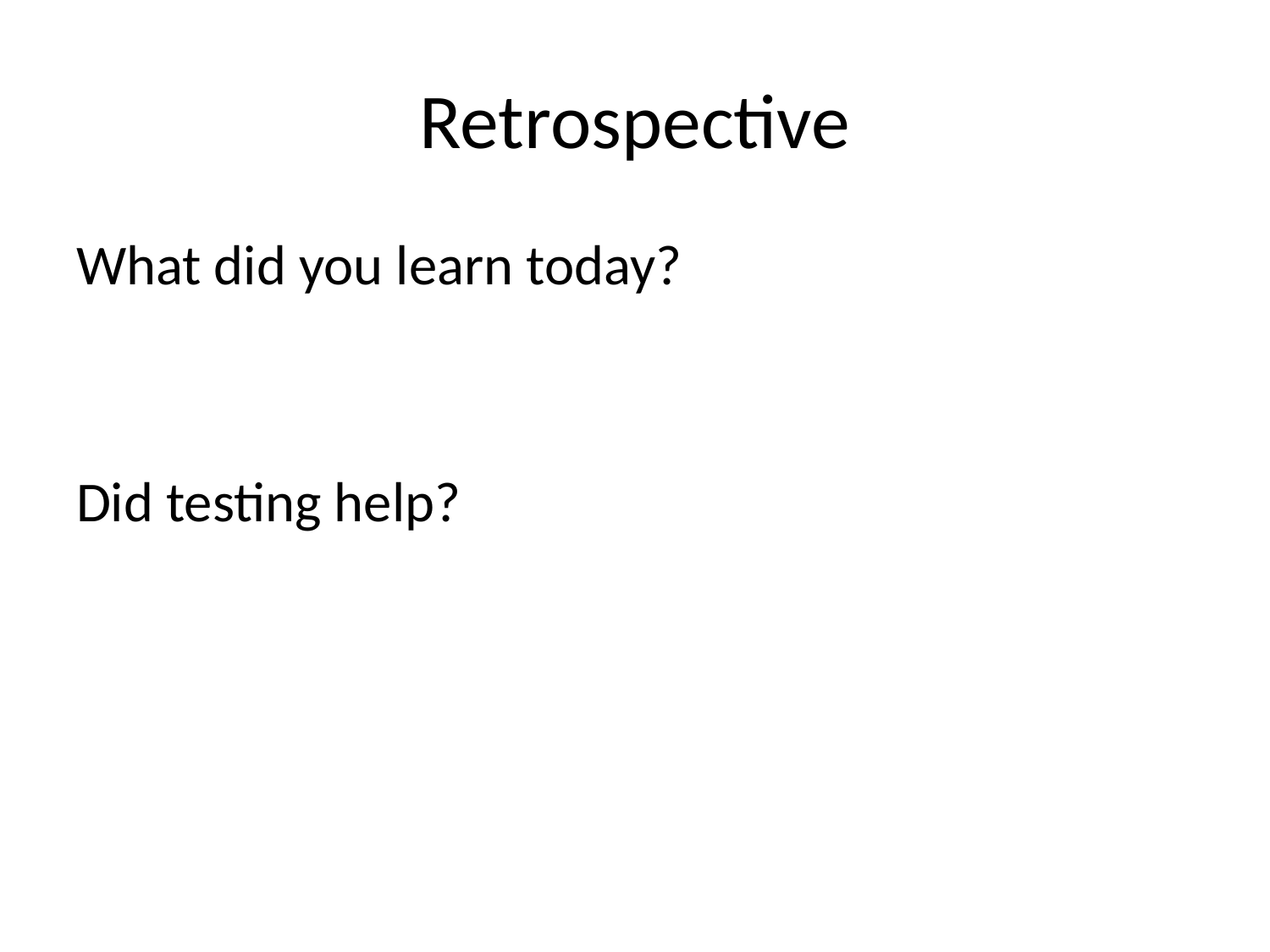

# Retrospective
What did you learn today?

Did testing help?